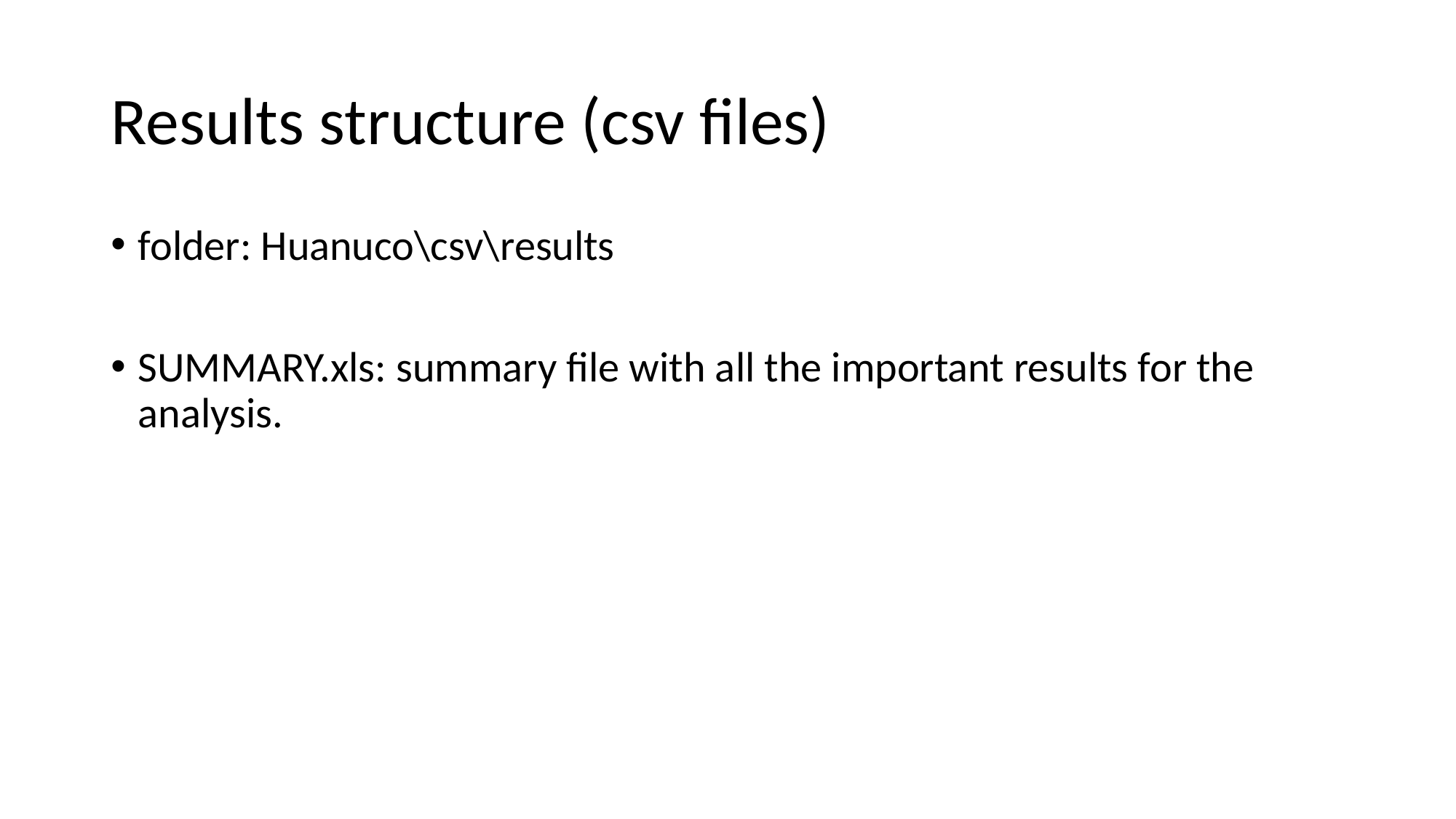

# Results structure (csv files)
folder: Huanuco\csv\results

SUMMARY.xls: summary file with all the important results for the analysis.